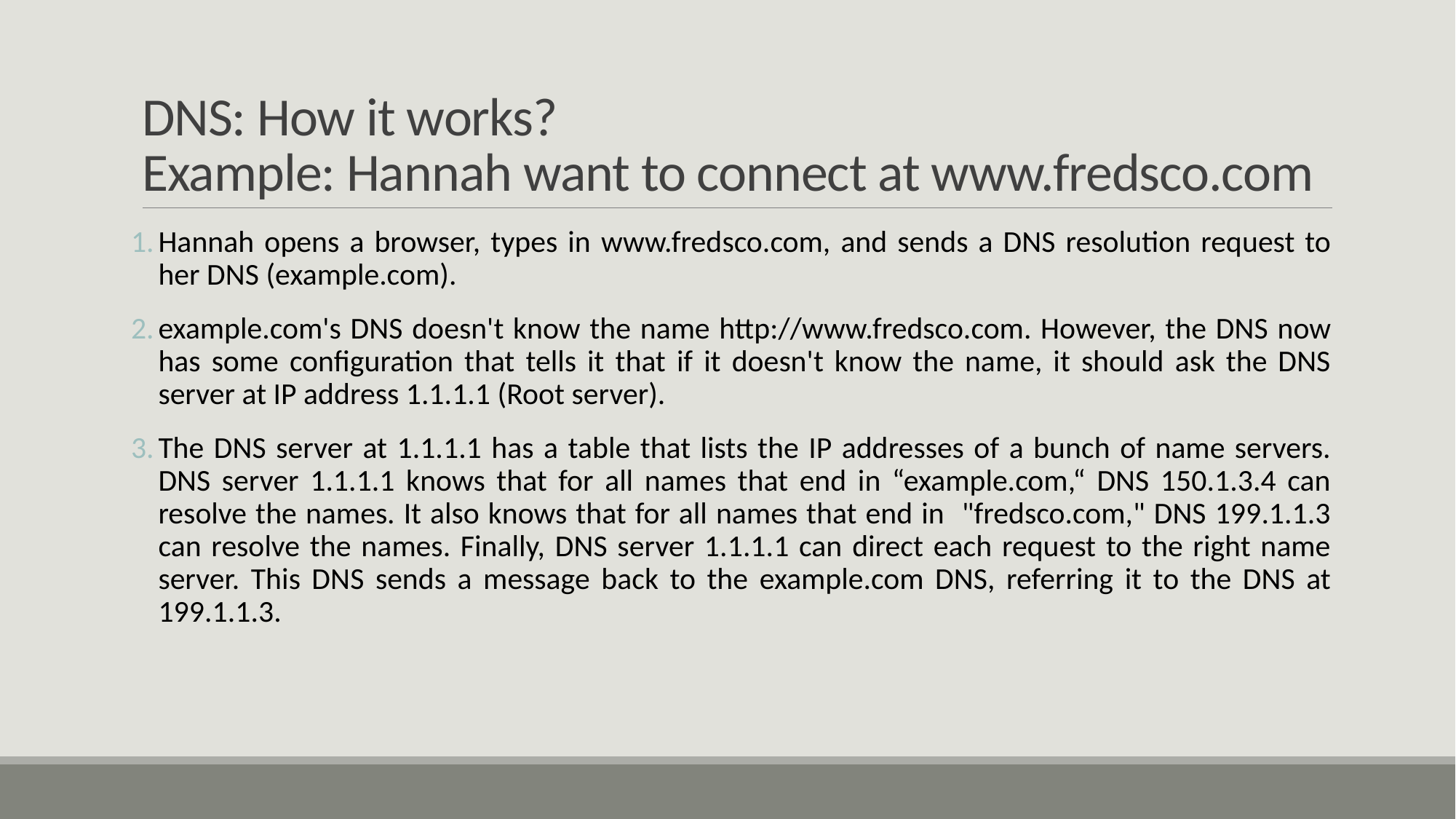

# DNS: How it works? Example: Hannah want to connect at www.fredsco.com
Hannah opens a browser, types in www.fredsco.com, and sends a DNS resolution request to her DNS (example.com).
example.com's DNS doesn't know the name http://www.fredsco.com. However, the DNS now has some configuration that tells it that if it doesn't know the name, it should ask the DNS server at IP address 1.1.1.1 (Root server).
The DNS server at 1.1.1.1 has a table that lists the IP addresses of a bunch of name servers. DNS server 1.1.1.1 knows that for all names that end in “example.com,“ DNS 150.1.3.4 can resolve the names. It also knows that for all names that end in  "fredsco.com," DNS 199.1.1.3 can resolve the names. Finally, DNS server 1.1.1.1 can direct each request to the right name server. This DNS sends a message back to the example.com DNS, referring it to the DNS at 199.1.1.3.